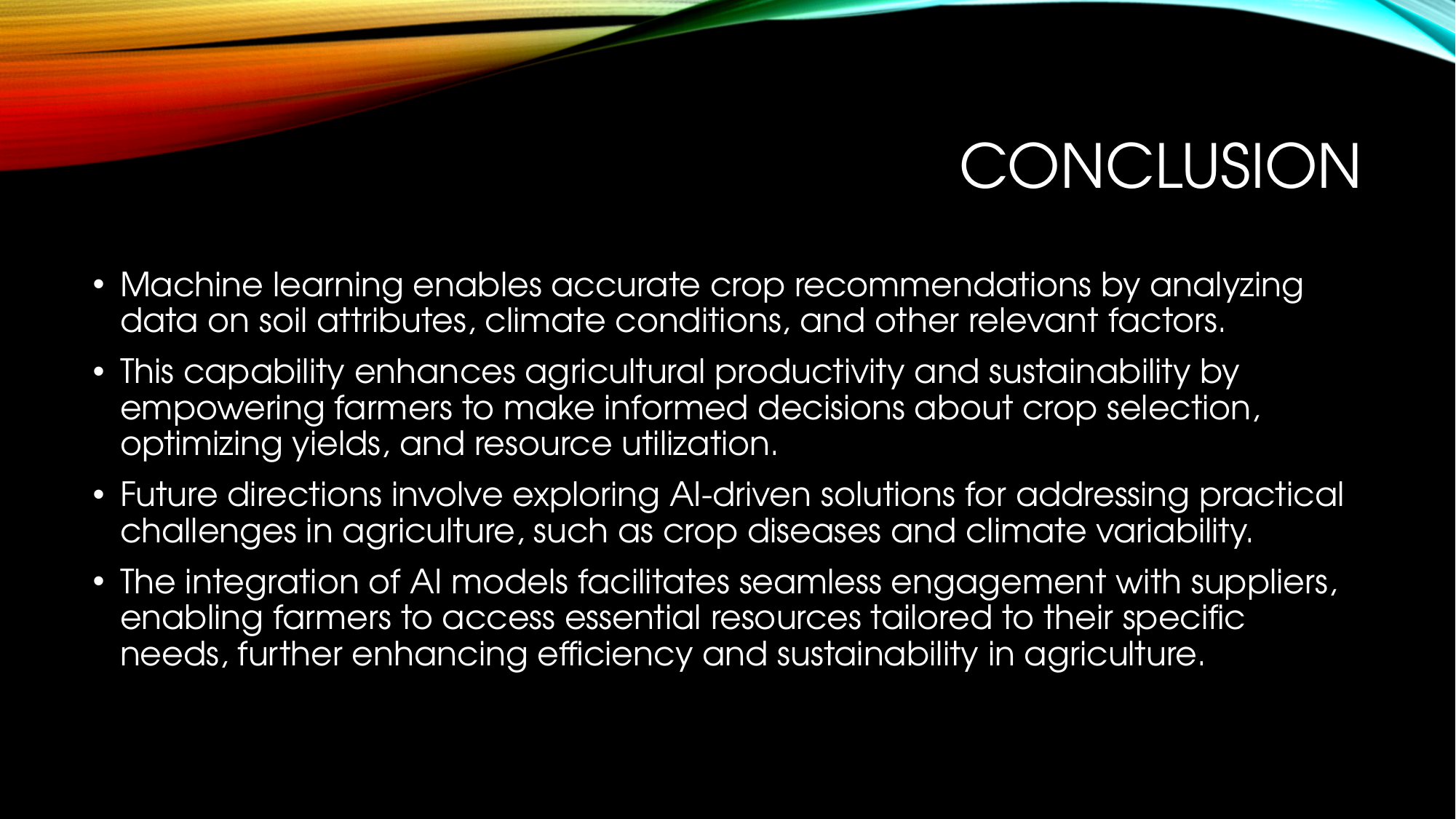

# conclusion
Machine learning enables accurate crop recommendations by analyzing data on soil attributes, climate conditions, and other relevant factors.
This capability enhances agricultural productivity and sustainability by empowering farmers to make informed decisions about crop selection, optimizing yields, and resource utilization.
Future directions involve exploring AI-driven solutions for addressing practical challenges in agriculture, such as crop diseases and climate variability.
The integration of AI models facilitates seamless engagement with suppliers, enabling farmers to access essential resources tailored to their specific needs, further enhancing efficiency and sustainability in agriculture.